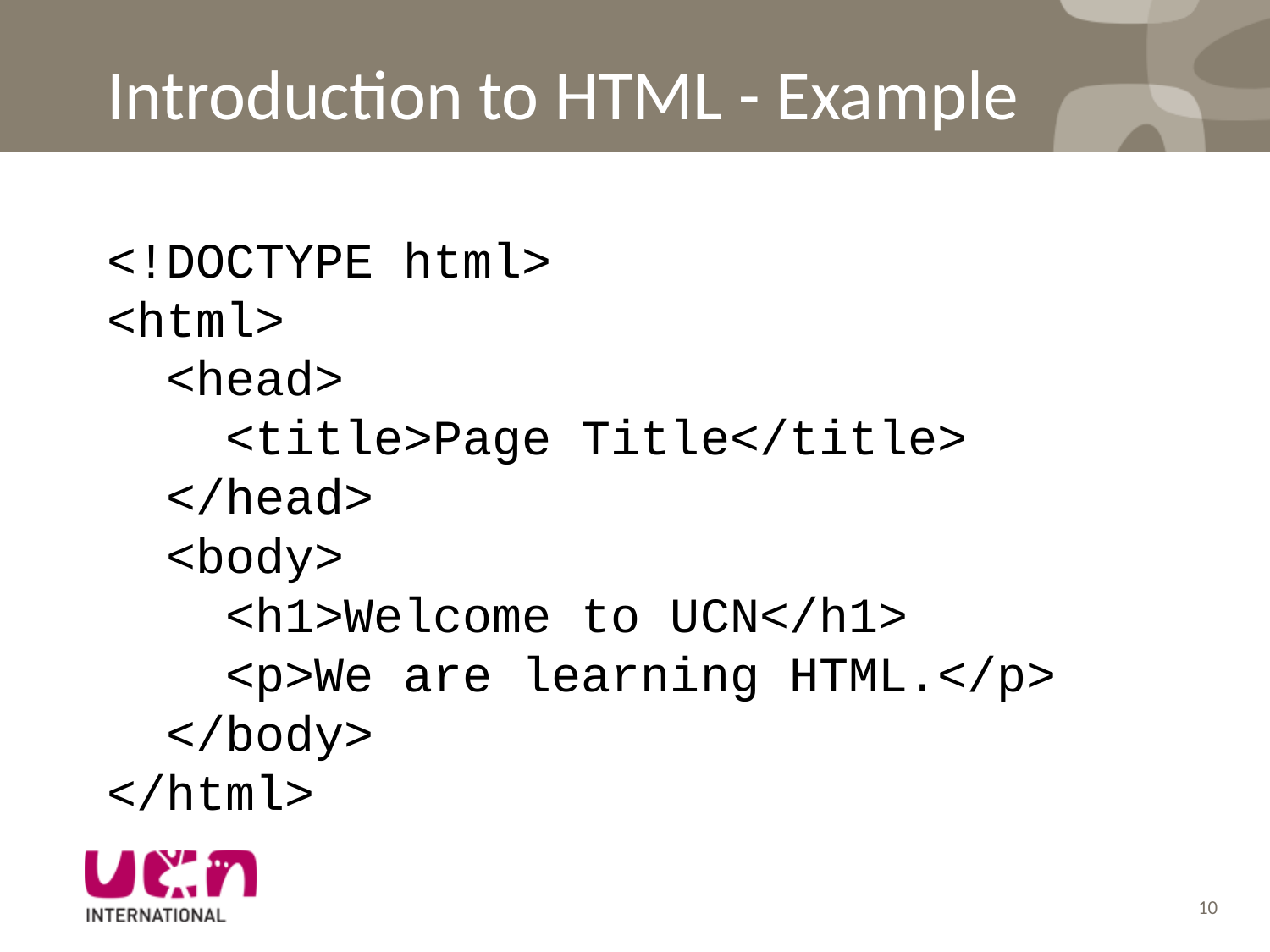

# Introduction to HTML - Example
<!DOCTYPE html>
<html>
  <head>
    <title>Page Title</title>
  </head>
  <body>
    <h1>Welcome to UCN</h1>
    <p>We are learning HTML.</p>
  </body>
</html>

10